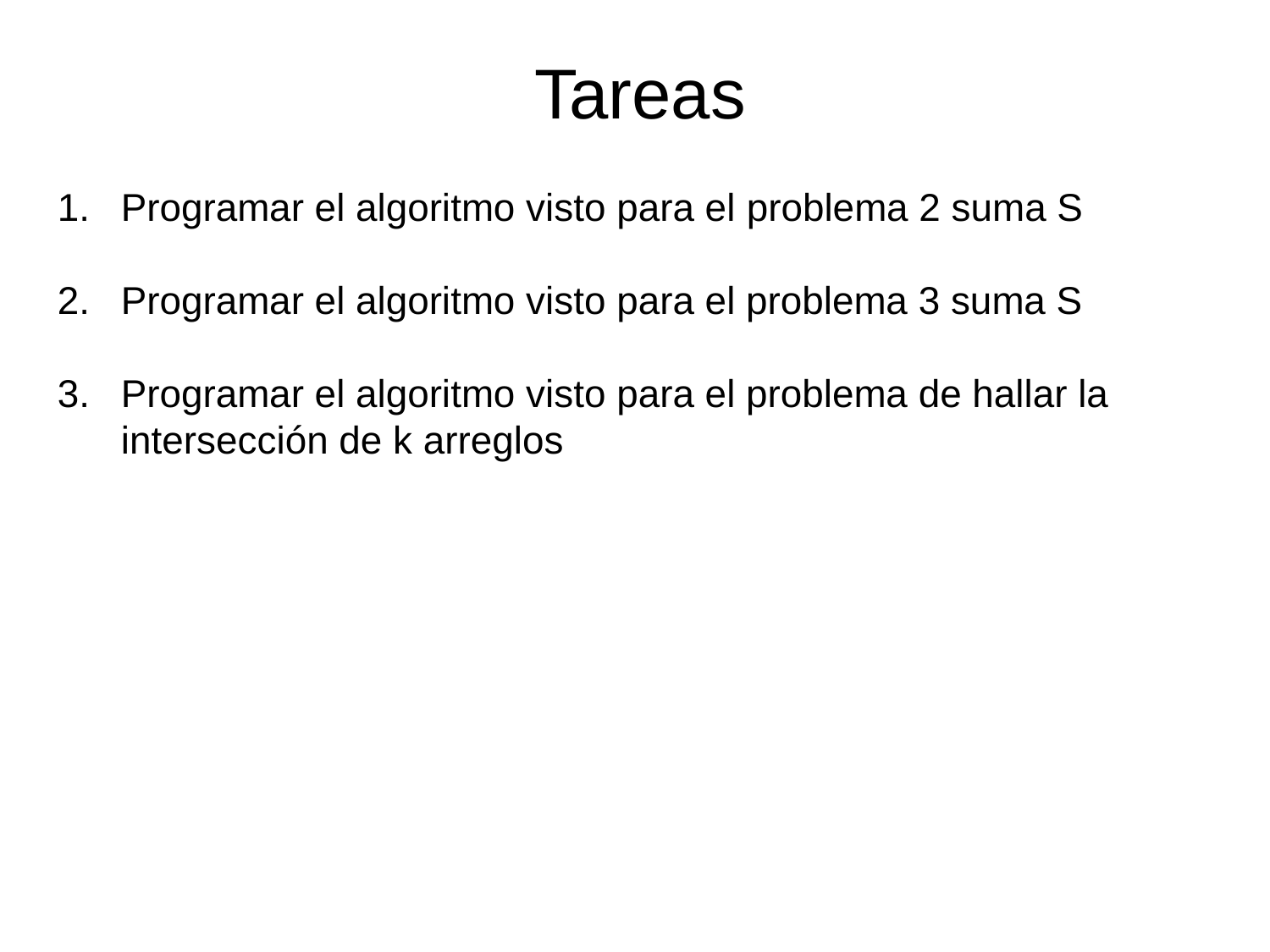

Tareas
Programar el algoritmo visto para el problema 2 suma S

Programar el algoritmo visto para el problema 3 suma S

Programar el algoritmo visto para el problema de hallar la intersección de k arreglos